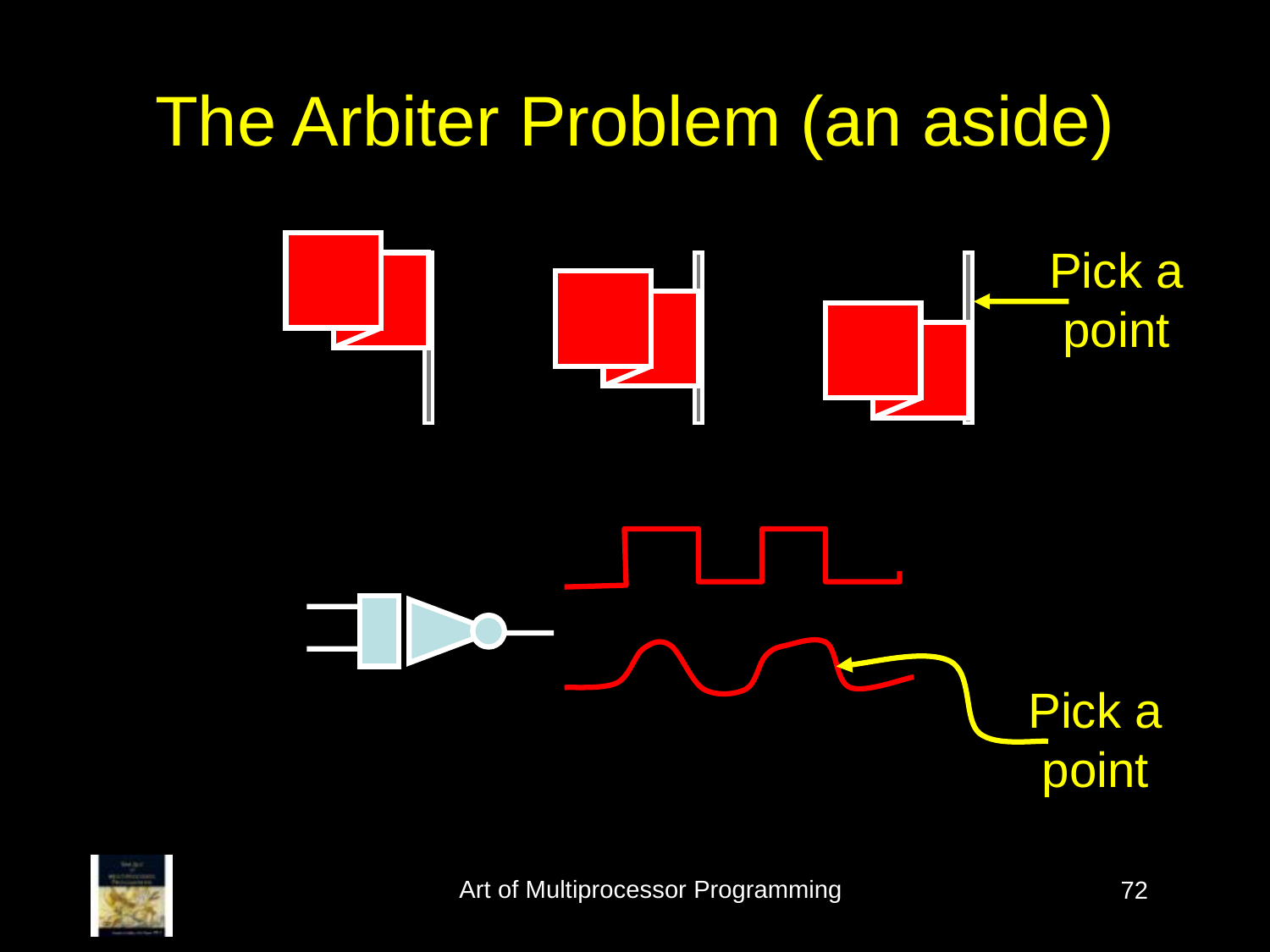

The Arbiter Problem (an aside)

Pick a point

Pick a point
Art of Multiprocessor Programming
72